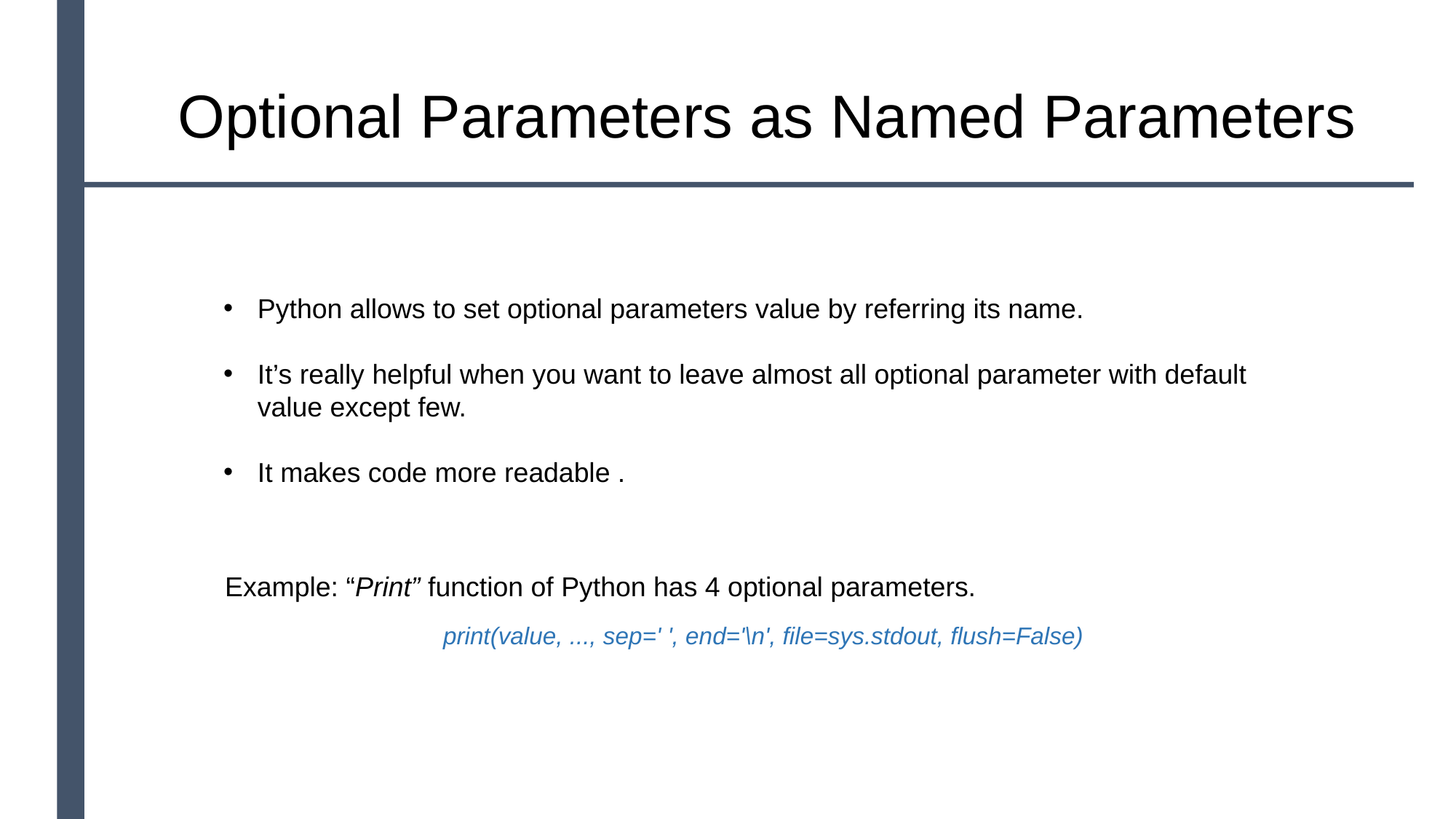

Optional Parameters as Named Parameters

Python allows to set optional parameters value by referring its name.

It’s really helpful when you want to leave almost all optional parameter with default value except few.

It makes code more readable .
Example: “Print” function of Python has 4 optional parameters.

		print(value, ..., sep=' ', end='\n', file=sys.stdout, flush=False)